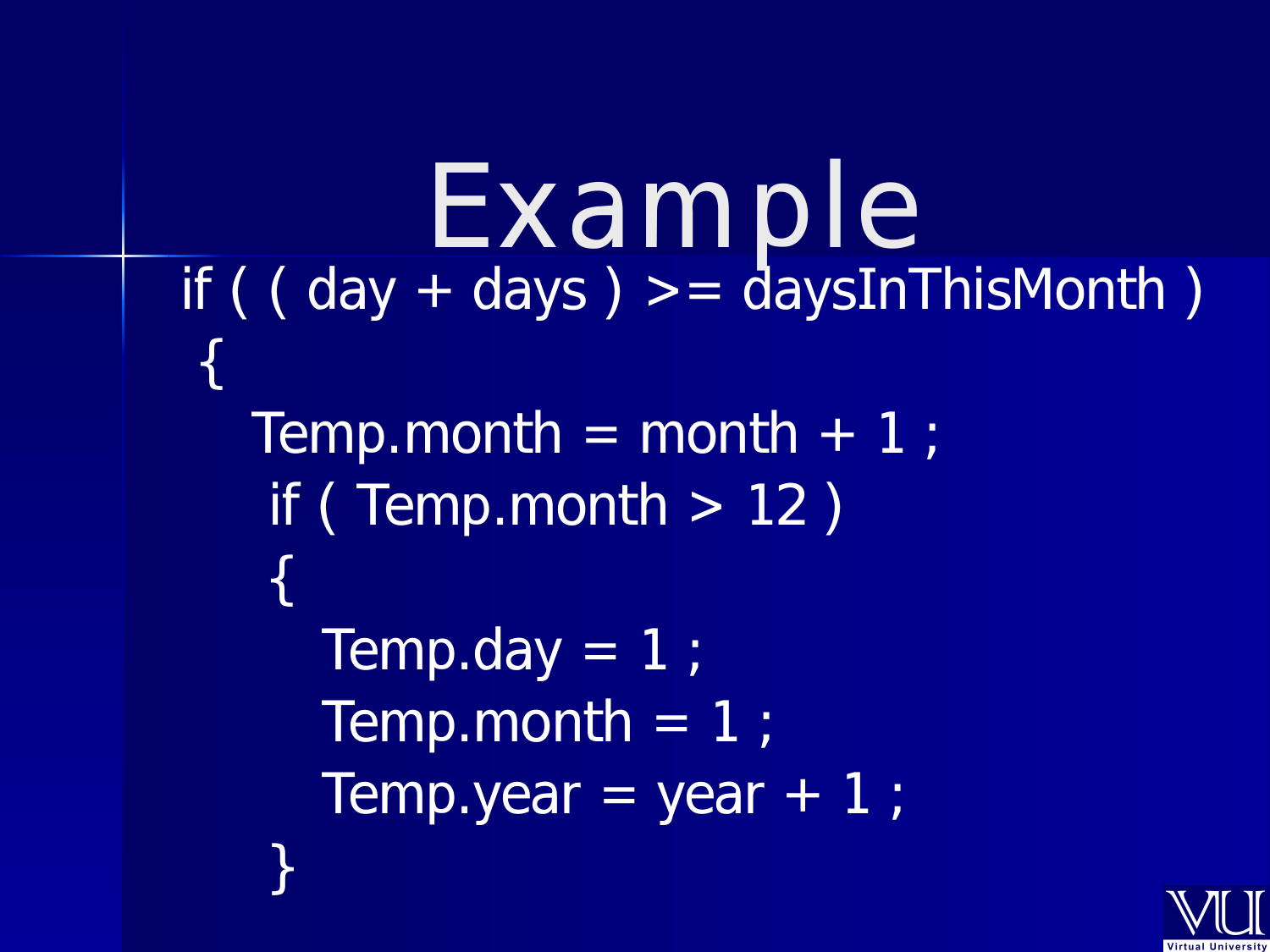

# Example
    if ( ( day + days ) >= daysInThisMonth )
    {
       Temp.month = month + 1 ;
        if ( Temp.month > 12 )
        {
           Temp.day = 1 ;
           Temp.month = 1 ;
           Temp.year = year + 1 ;
        }